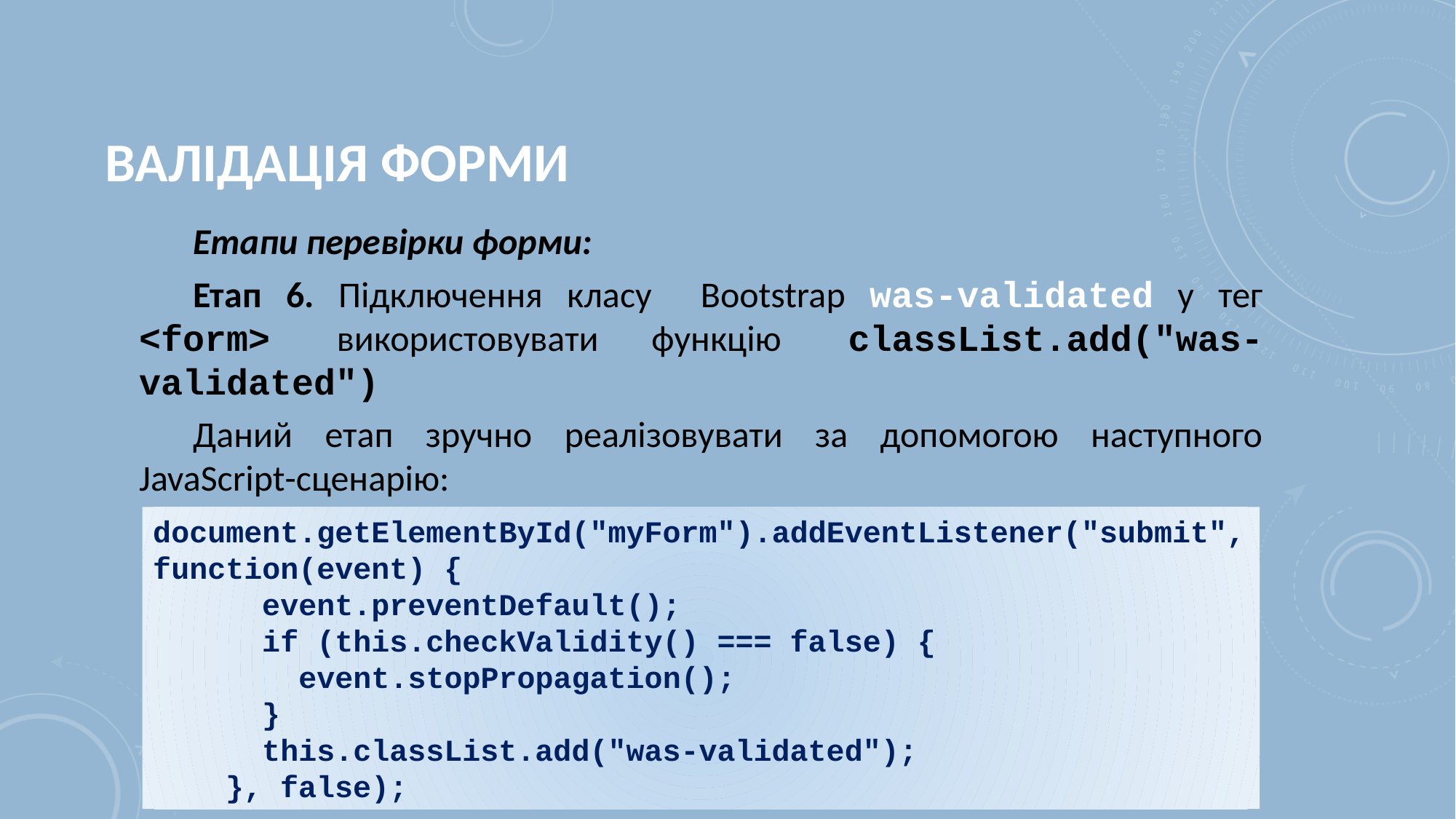

# Валідація форми
Етапи перевірки форми:
Етап 6. Підключення класу  Bootstrap was-validated у тег <form> використовувати функцію classList.add("was-validated")
Даний етап зручно реалізовувати за допомогою наступного JavaScript-сценарію:
document.getElementById("myForm").addEventListener("submit", function(event) {
      event.preventDefault();
      if (this.checkValidity() === false) {
        event.stopPropagation();
      }
      this.classList.add("was-validated");
    }, false);